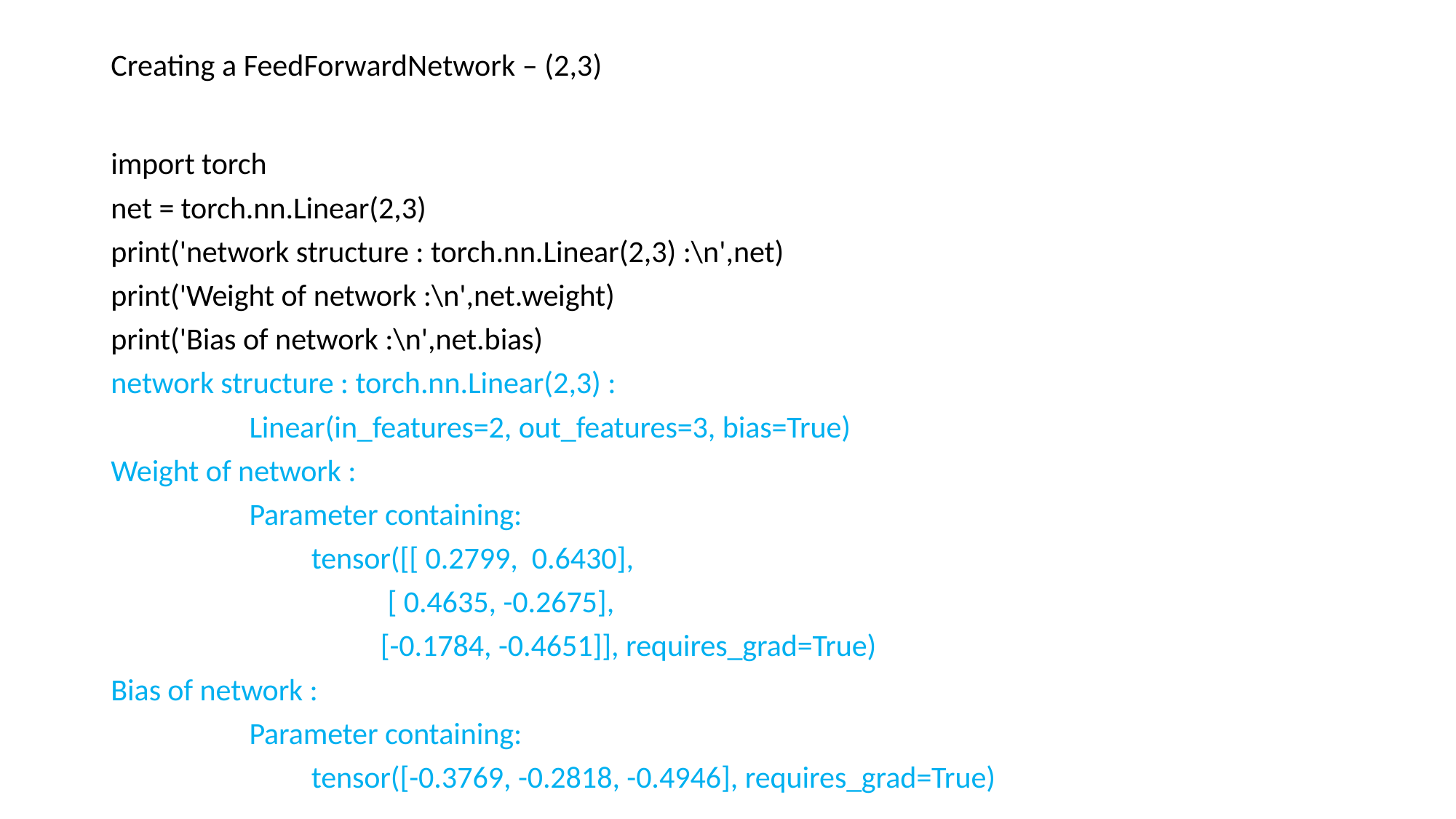

# Creating a FeedForwardNetwork – (2,3)
import torch
net = torch.nn.Linear(2,3)
print('network structure : torch.nn.Linear(2,3) :\n',net)
print('Weight of network :\n',net.weight)
print('Bias of network :\n',net.bias)
network structure : torch.nn.Linear(2,3) :
                    Linear(in_features=2, out_features=3, bias=True)
Weight of network :
                    Parameter containing:
                             tensor([[ 0.2799,  0.6430],
                                        [ 0.4635, -0.2675],
                                       [-0.1784, -0.4651]], requires_grad=True)
Bias of network :
                    Parameter containing:
                             tensor([-0.3769, -0.2818, -0.4946], requires_grad=True)